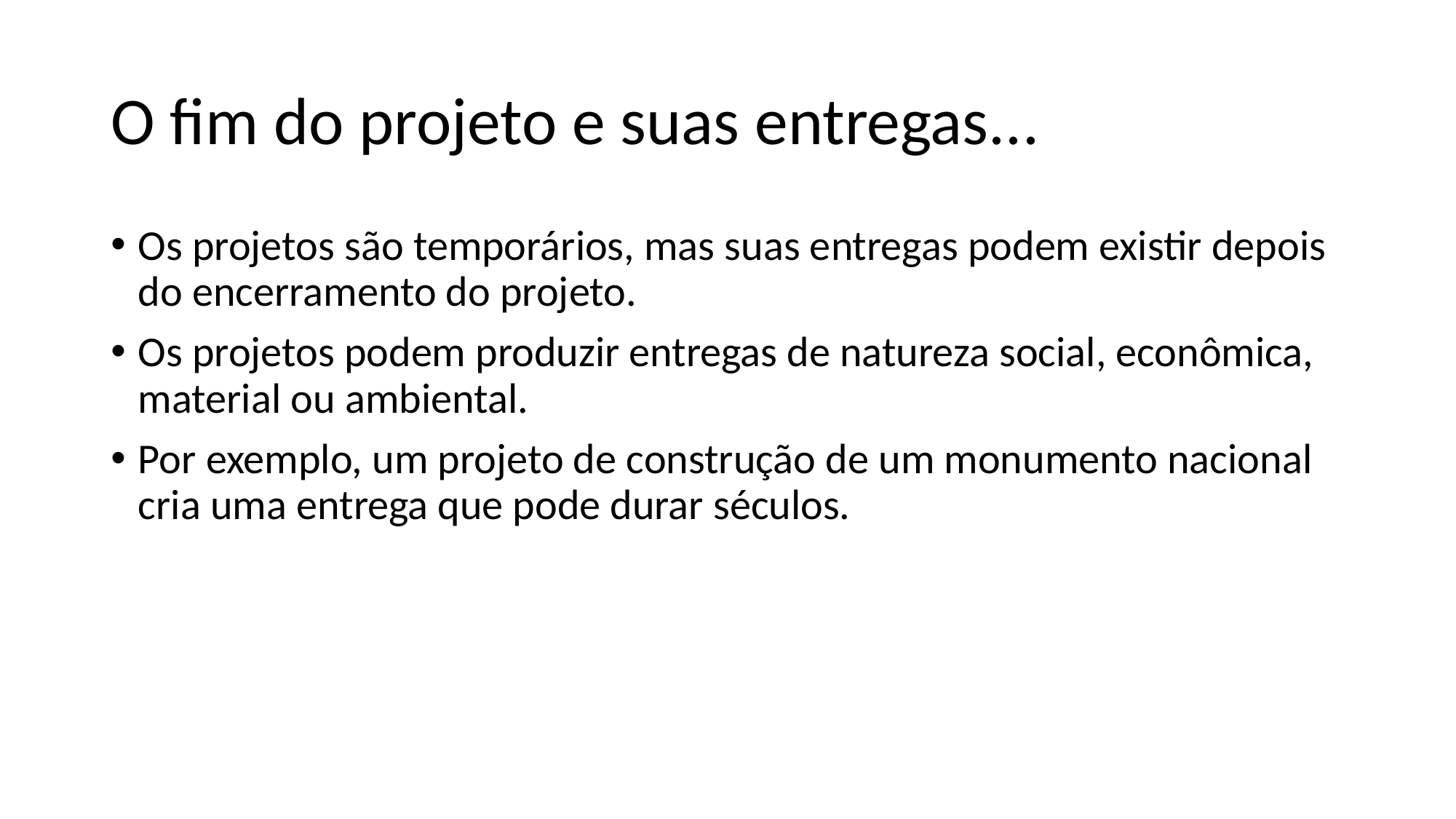

# O fim do projeto e suas entregas...
Os projetos são temporários, mas suas entregas podem existir depois do encerramento do projeto.
Os projetos podem produzir entregas de natureza social, econômica, material ou ambiental.
Por exemplo, um projeto de construção de um monumento nacional cria uma entrega que pode durar séculos.